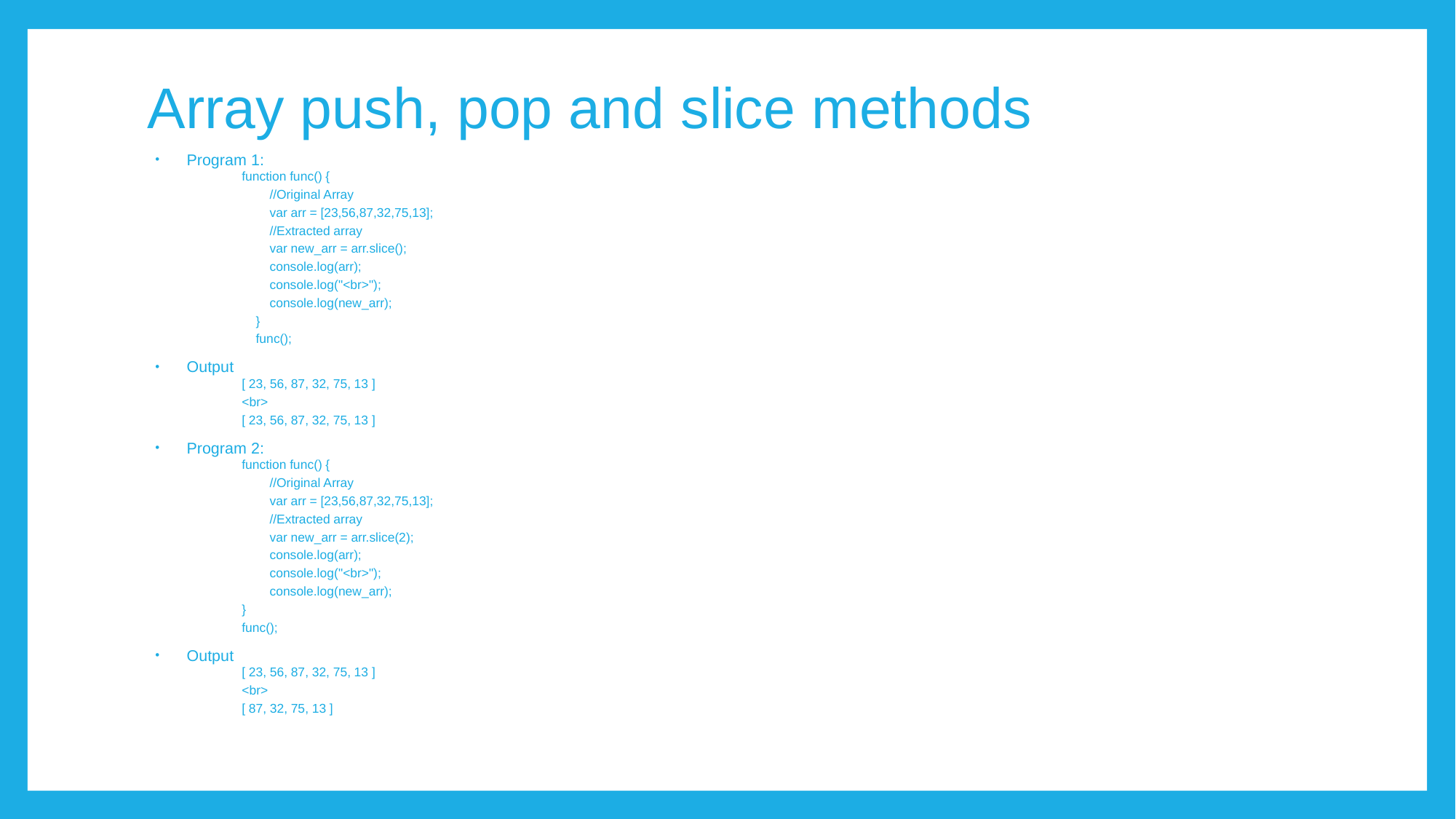

# Array push, pop and slice methods
Program 1:
function func() {
        //Original Array
        var arr = [23,56,87,32,75,13];
        //Extracted array
        var new_arr = arr.slice();
        console.log(arr);
        console.log("<br>");
        console.log(new_arr);
    }
    func();
Output
[ 23, 56, 87, 32, 75, 13 ]
<br>
[ 23, 56, 87, 32, 75, 13 ]
Program 2:
function func() {
        //Original Array
        var arr = [23,56,87,32,75,13];
        //Extracted array
        var new_arr = arr.slice(2);
        console.log(arr);
        console.log("<br>");
        console.log(new_arr);
}
func();
Output
[ 23, 56, 87, 32, 75, 13 ]
<br>
[ 87, 32, 75, 13 ]